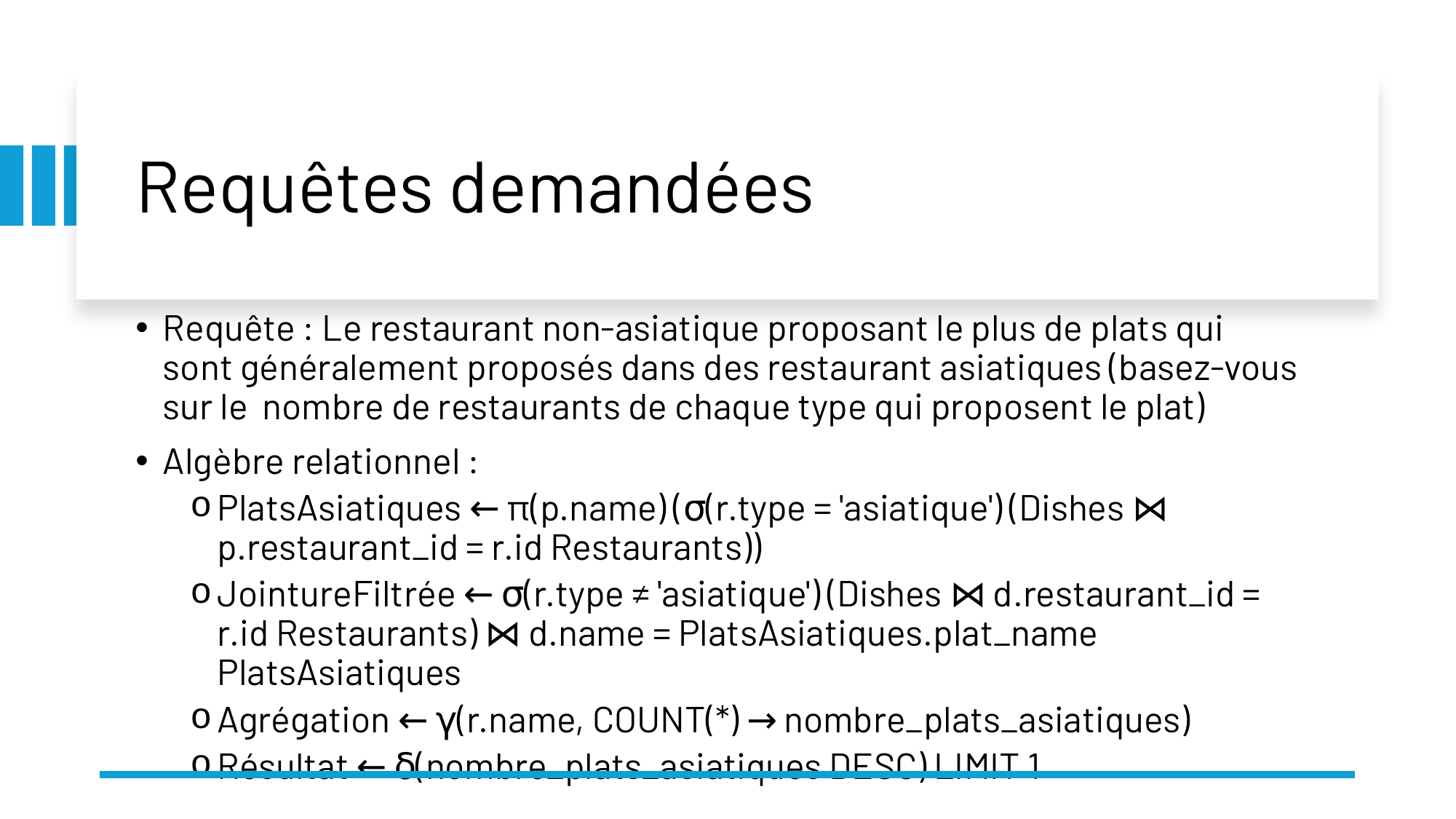

# Requêtes demandées

Requête : Le restaurant non-asiatique proposant le plus de plats qui sont généralement proposés dans des restaurant asiatiques (basez-vous sur le  nombre de restaurants de chaque type qui proposent le plat)
Algèbre relationnel :
PlatsAsiatiques ← π(p.name) (σ(r.type = 'asiatique') (Dishes ⋈ p.restaurant_id = r.id Restaurants))
JointureFiltrée ← σ(r.type ≠ 'asiatique') (Dishes ⋈ d.restaurant_id = r.id Restaurants) ⋈ d.name = PlatsAsiatiques.plat_name PlatsAsiatiques
Agrégation ← γ(r.name, COUNT(*) → nombre_plats_asiatiques)
Résultat ← δ(nombre_plats_asiatiques DESC) LIMIT 1